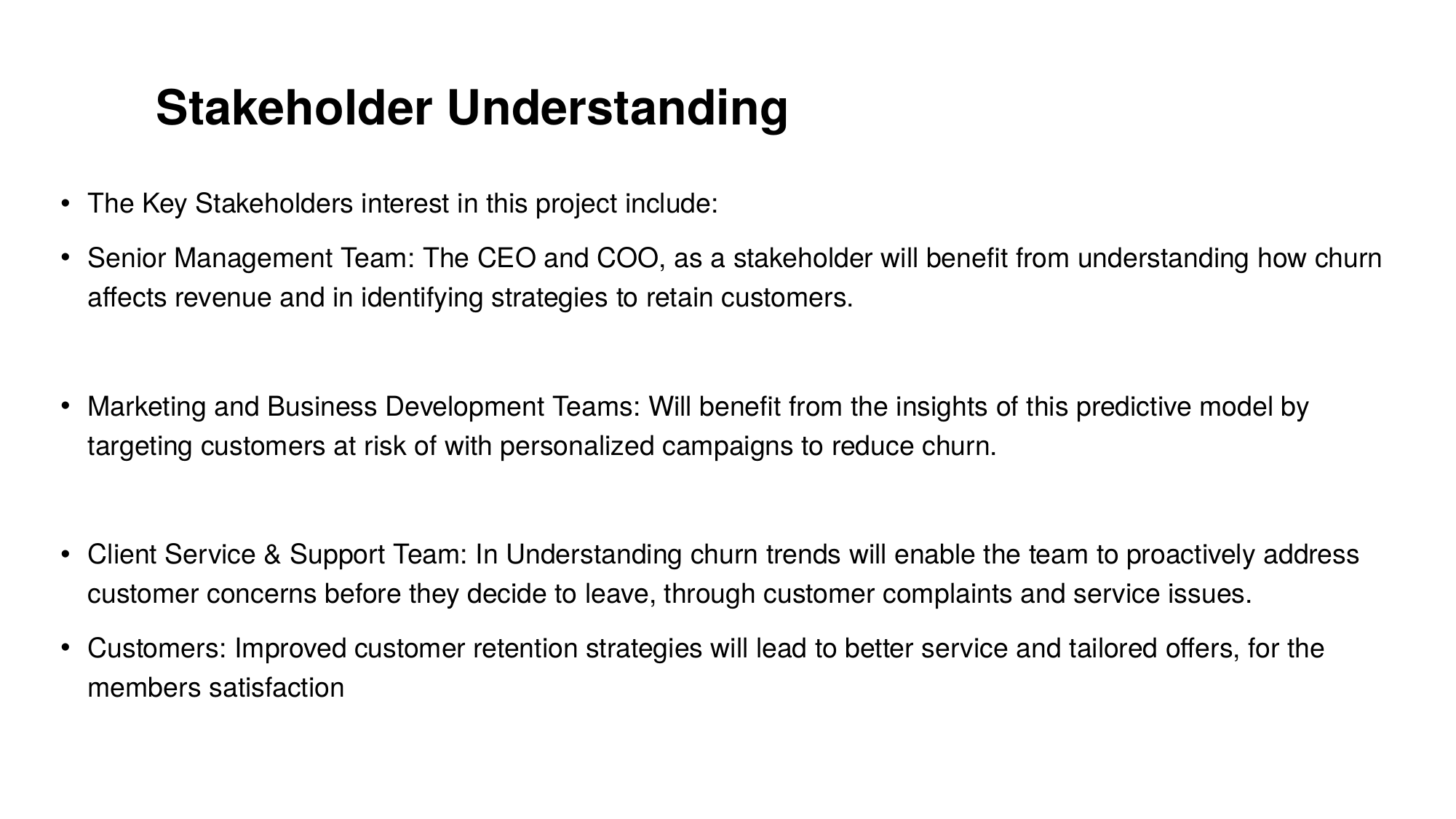

# Stakeholder Understanding
The Key Stakeholders interest in this project include:
Senior Management Team: The CEO and COO, as a stakeholder will benefit from understanding how churn affects revenue and in identifying strategies to retain customers.

Marketing and Business Development Teams: Will benefit from the insights of this predictive model by targeting customers at risk of with personalized campaigns to reduce churn.

Client Service & Support Team: In Understanding churn trends will enable the team to proactively address customer concerns before they decide to leave, through customer complaints and service issues.
Customers: Improved customer retention strategies will lead to better service and tailored offers, for the members satisfaction